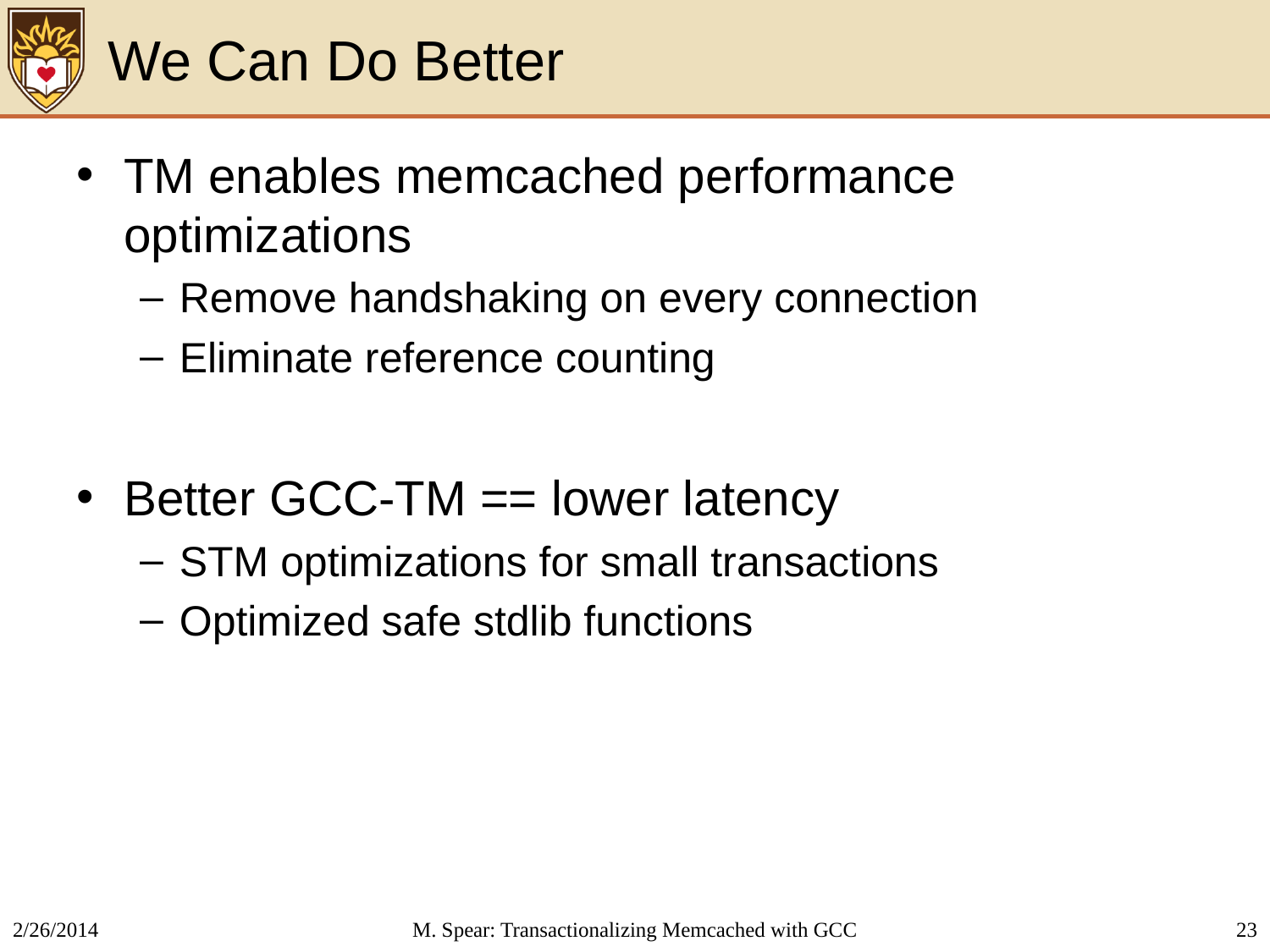

# We Can Do Better
TM enables memcached performance optimizations
Remove handshaking on every connection
Eliminate reference counting

Better GCC-TM == lower latency
STM optimizations for small transactions
Optimized safe stdlib functions
2/26/2014
M. Spear: Transactionalizing Memcached with GCC
23